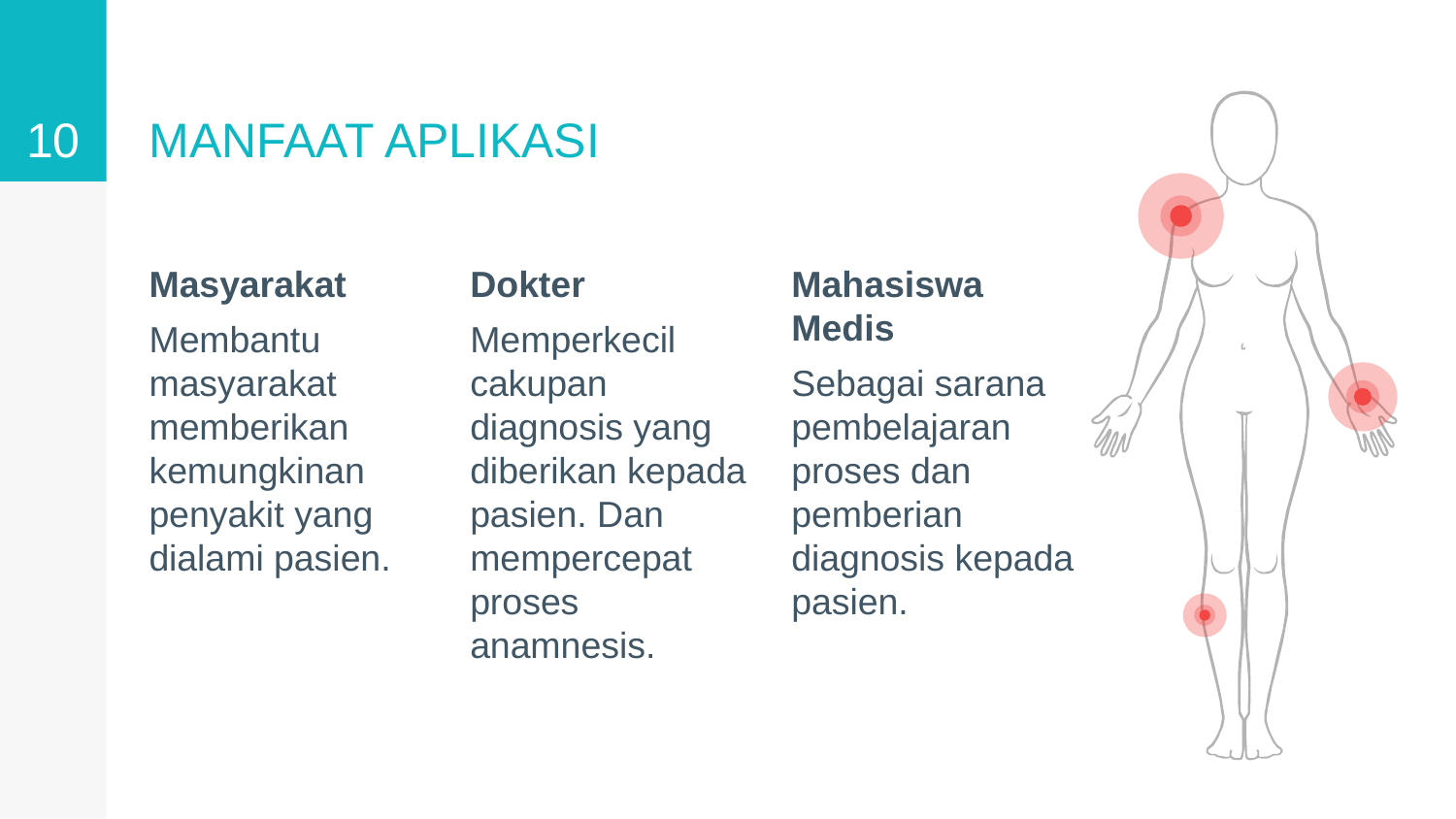

10
# MANFAAT APLIKASI

Masyarakat
Membantu masyarakat memberikan kemungkinan penyakit yang dialami pasien.
Dokter
Memperkecil cakupan diagnosis yang diberikan kepada pasien. Dan mempercepat proses anamnesis.
Mahasiswa Medis
Sebagai sarana pembelajaran proses dan pemberian diagnosis kepada pasien.